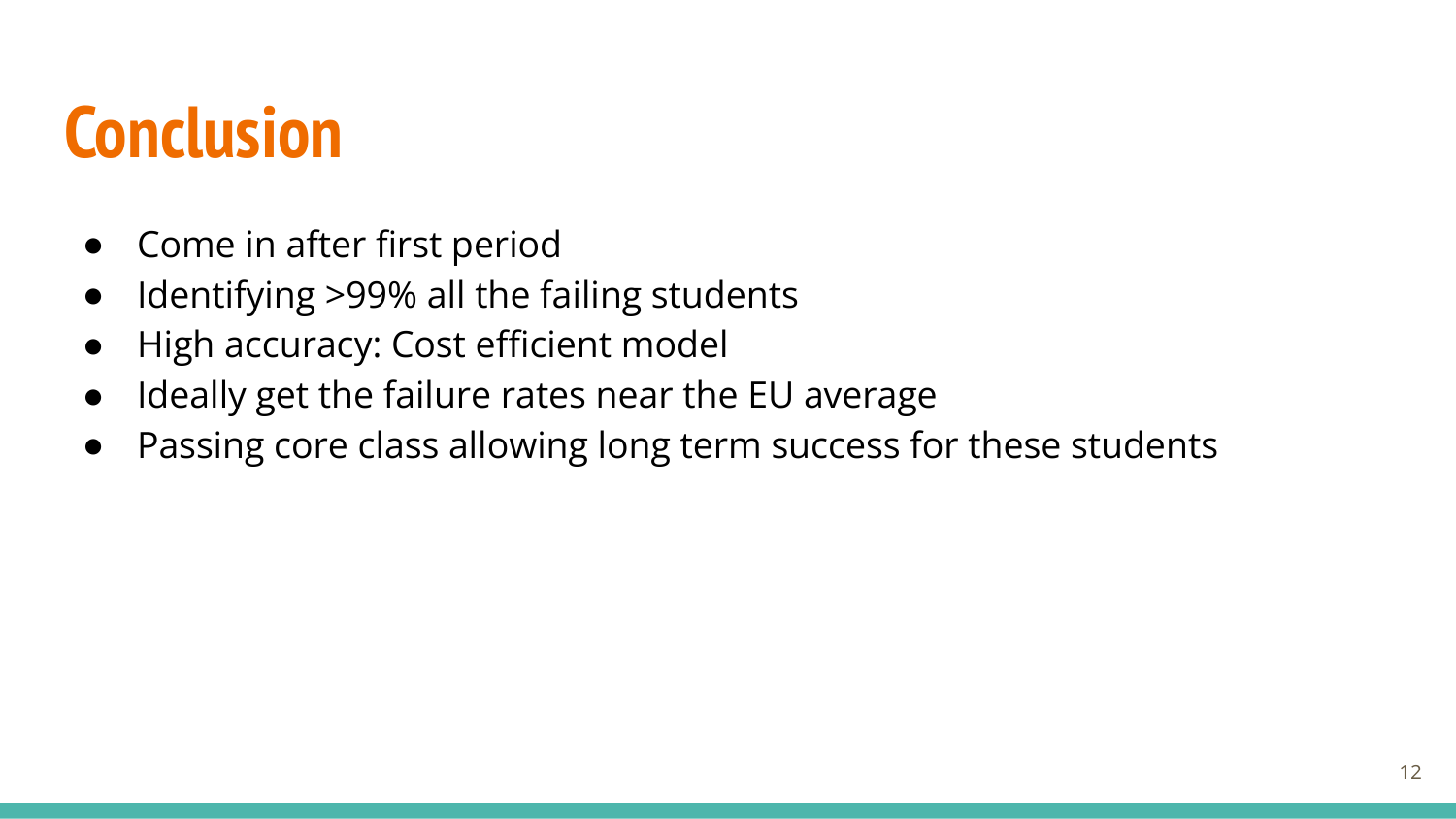

# Conclusion
Come in after first period
Identifying >99% all the failing students
High accuracy: Cost efficient model
Ideally get the failure rates near the EU average
Passing core class allowing long term success for these students
12